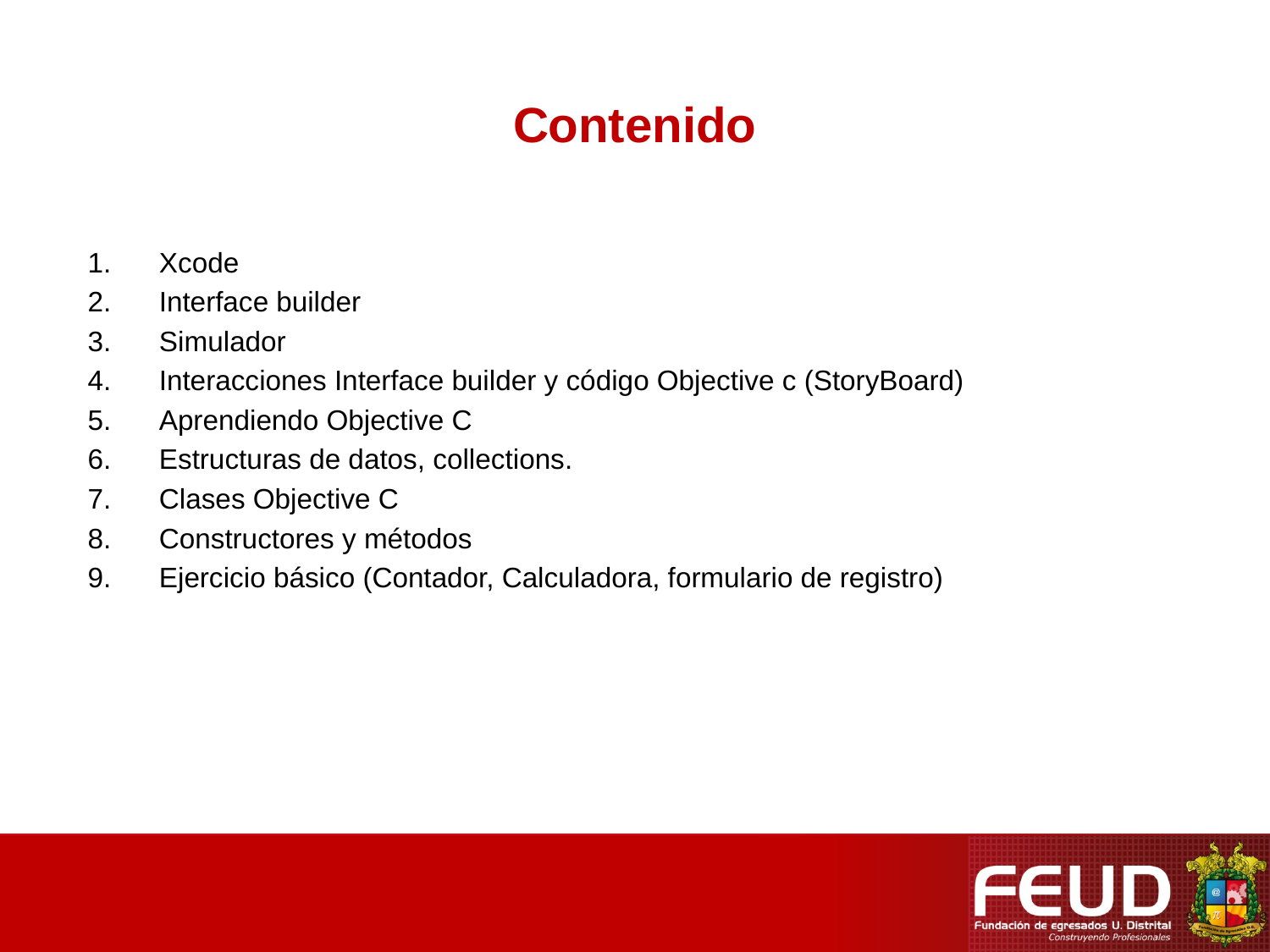

# Contenido
Xcode
Interface builder
Simulador
Interacciones Interface builder y código Objective c (StoryBoard)
Aprendiendo Objective C
Estructuras de datos, collections.
Clases Objective C
Constructores y métodos
Ejercicio básico (Contador, Calculadora, formulario de registro)